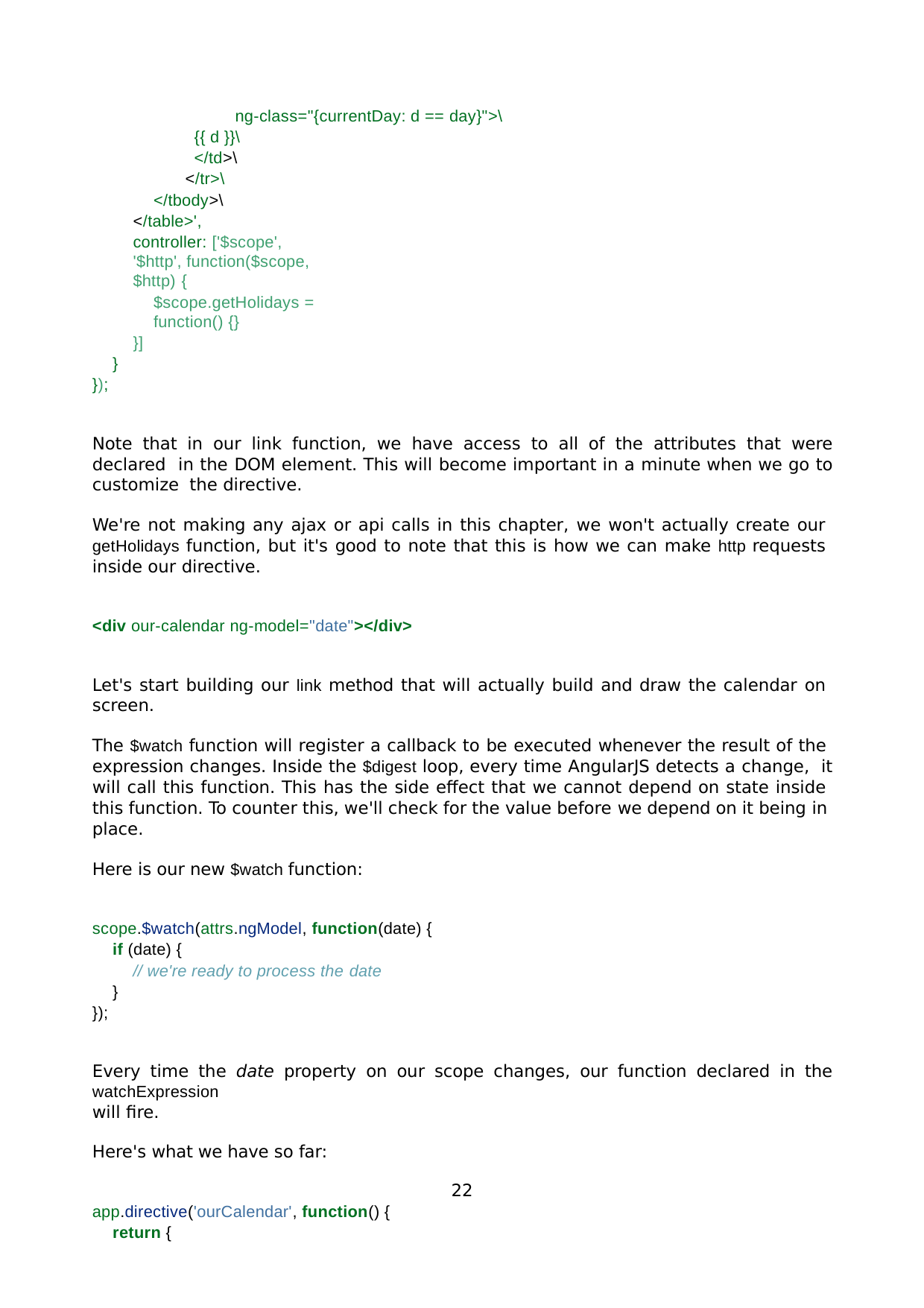

ng-class="{currentDay: d == day}">\
{{ d }}\
</td>\
</tr>\
</tbody>\
</table>',
controller: ['$scope', '$http', function($scope, $http) {
$scope.getHolidays = function() {}
}]
}
});

Note that in our link function, we have access to all of the attributes that were declared  in the DOM element. This will become important in a minute when we go to customize  the directive.

We're not making any ajax or api calls in this chapter, we won't actually create our  getHolidays function, but it's good to note that this is how we can make http requests  inside our directive.

<div our-calendar ng-model="date"></div>

Let's start building our link method that will actually build and draw the calendar on  screen.

The $watch function will register a callback to be executed whenever the result of the  expression changes. Inside the $digest loop, every time AngularJS detects a change,  it will call this function. This has the side effect that we cannot depend on state inside  this function. To counter this, we'll check for the value before we depend on it being in  place.

Here is our new $watch function:

scope.$watch(attrs.ngModel, function(date) {
if (date) {
// we're ready to process the date
}
});

Every time the date property on our scope changes, our function declared in the watchExpression
will fire.

Here's what we have so far:

app.directive('ourCalendar', function() {
return {
22